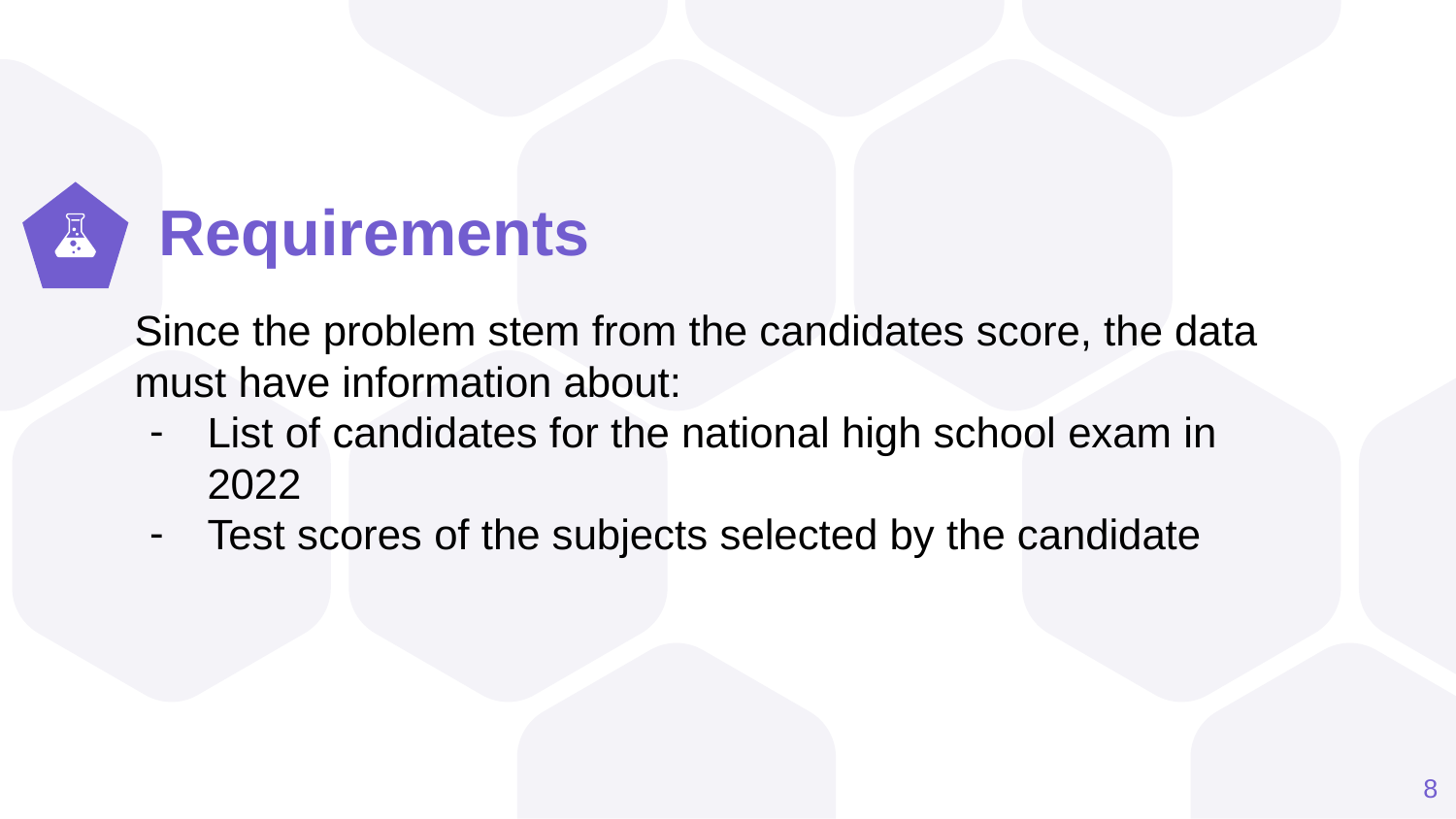

Requirements

Since the problem stem from the candidates score, the data must have information about:
List of candidates for the national high school exam in 2022
Test scores of the subjects selected by the candidate

8